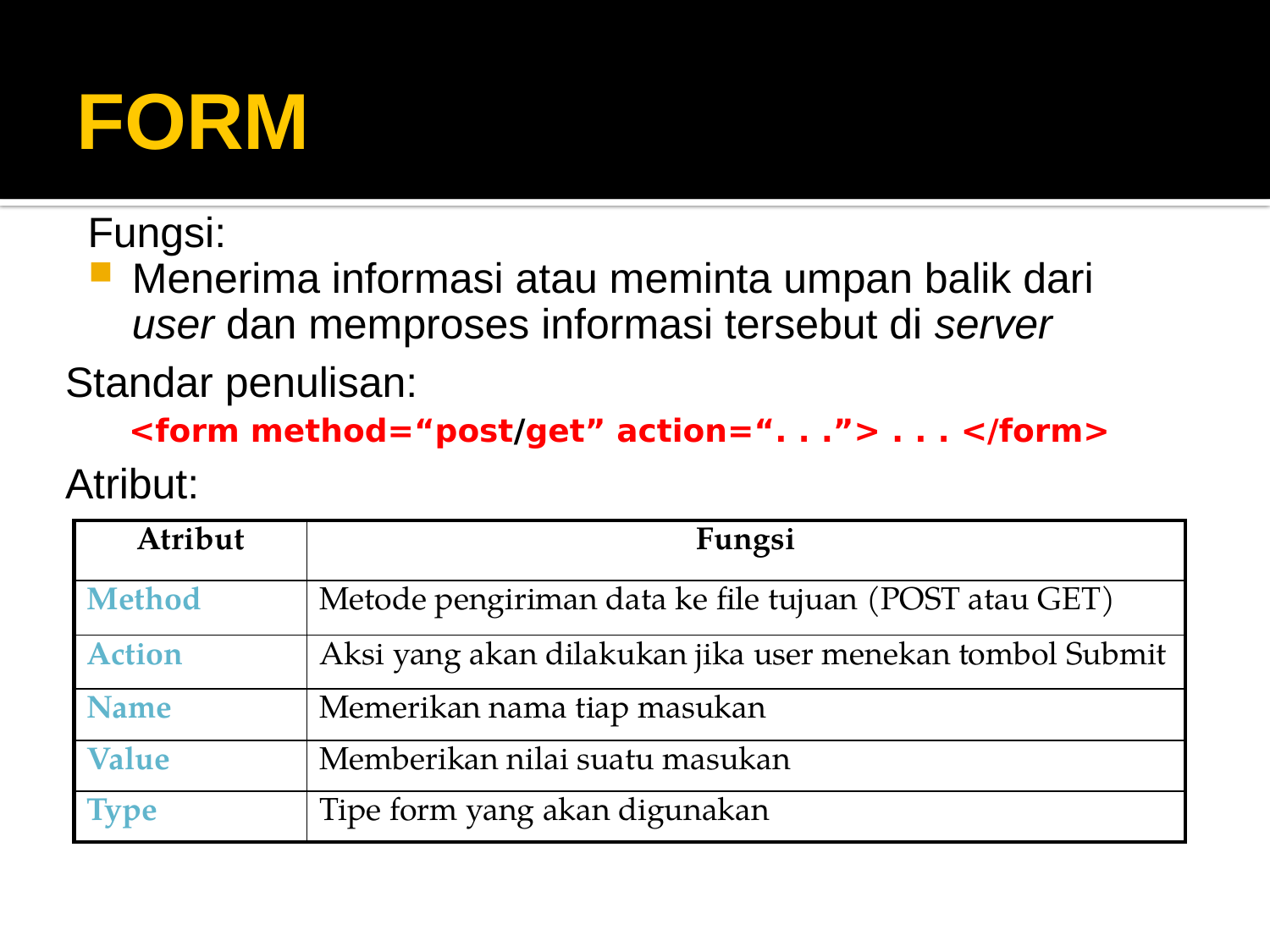

# FORM
Fungsi:
Menerima informasi atau meminta umpan balik dari user dan memproses informasi tersebut di server
Standar penulisan:
<form method=“post/get” action=“. . .”> . . . </form>
Atribut:
| Atribut | Fungsi |
| --- | --- |
| Method | Metode pengiriman data ke file tujuan (POST atau GET) |
| Action | Aksi yang akan dilakukan jika user menekan tombol Submit |
| Name | Memerikan nama tiap masukan |
| Value | Memberikan nilai suatu masukan |
| Type | Tipe form yang akan digunakan |